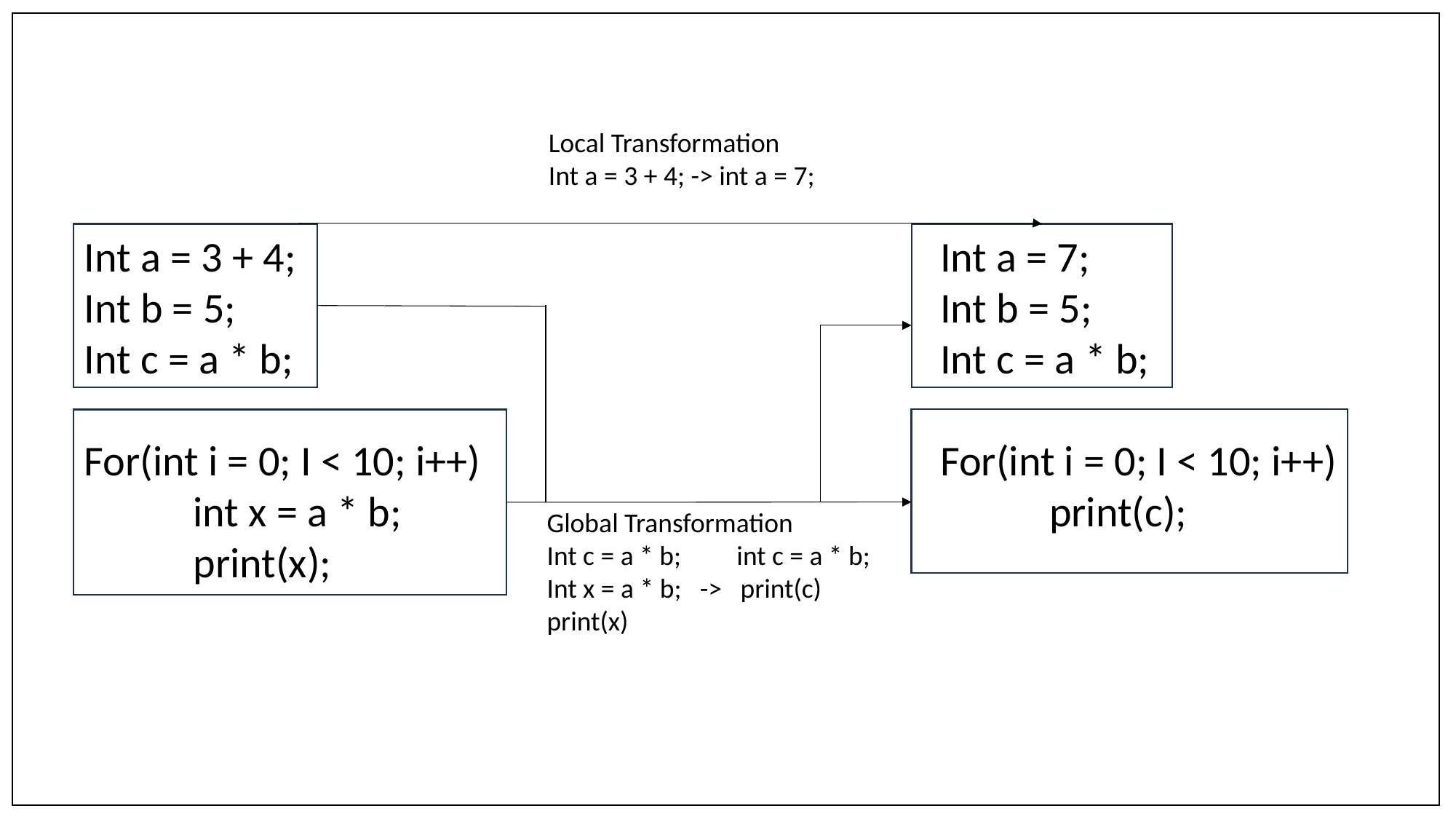

Local Transformation
Int a = 3 + 4; -> int a = 7;
Int a = 3 + 4;
Int b = 5;
Int c = a * b;

For(int i = 0; I < 10; i++)
	int x = a * b;
	print(x);

Int a = 7;
Int b = 5;
Int c = a * b;

For(int i = 0; I < 10; i++)
	print(c);

Global Transformation
Int c = a * b;         int c = a * b;
Int x = a * b;   ->   print(c)
print(x)